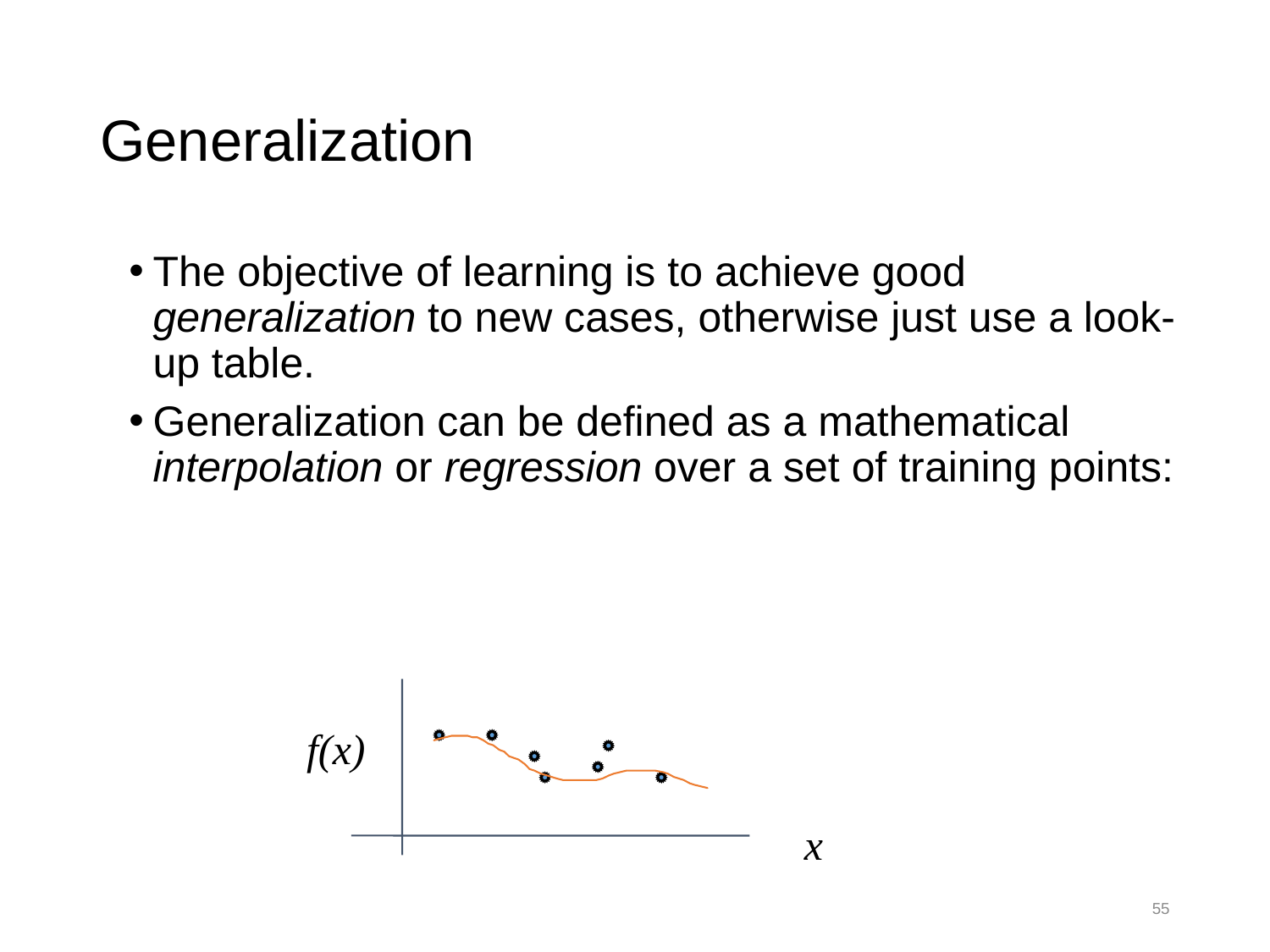

# Generalization
The objective of learning is to achieve good generalization to new cases, otherwise just use a look-up table.
Generalization can be defined as a mathematical interpolation or regression over a set of training points:

f(x)

x

55